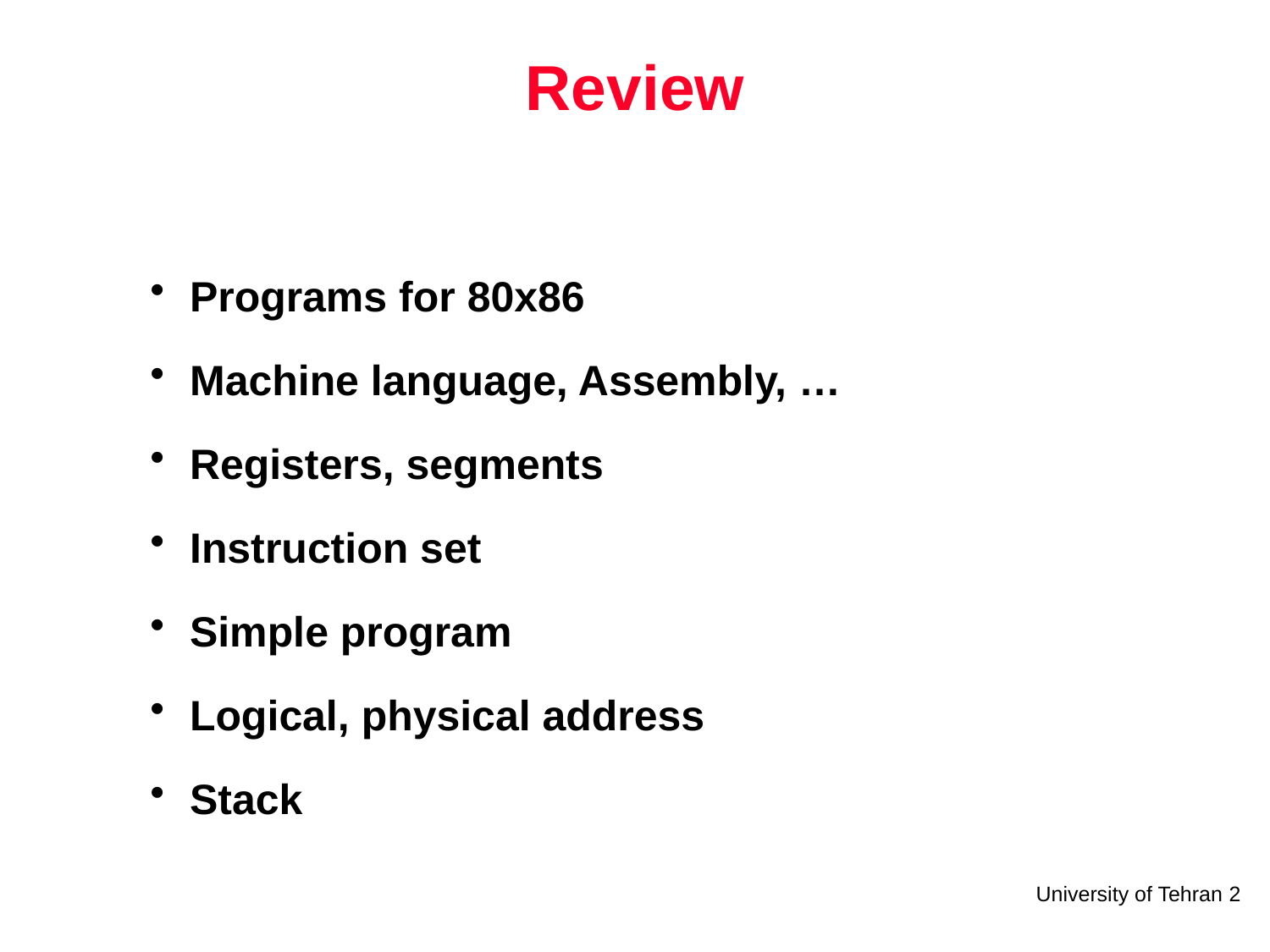

# Review
Programs for 80x86
Machine language, Assembly, …
Registers, segments
Instruction set
Simple program
Logical, physical address
Stack